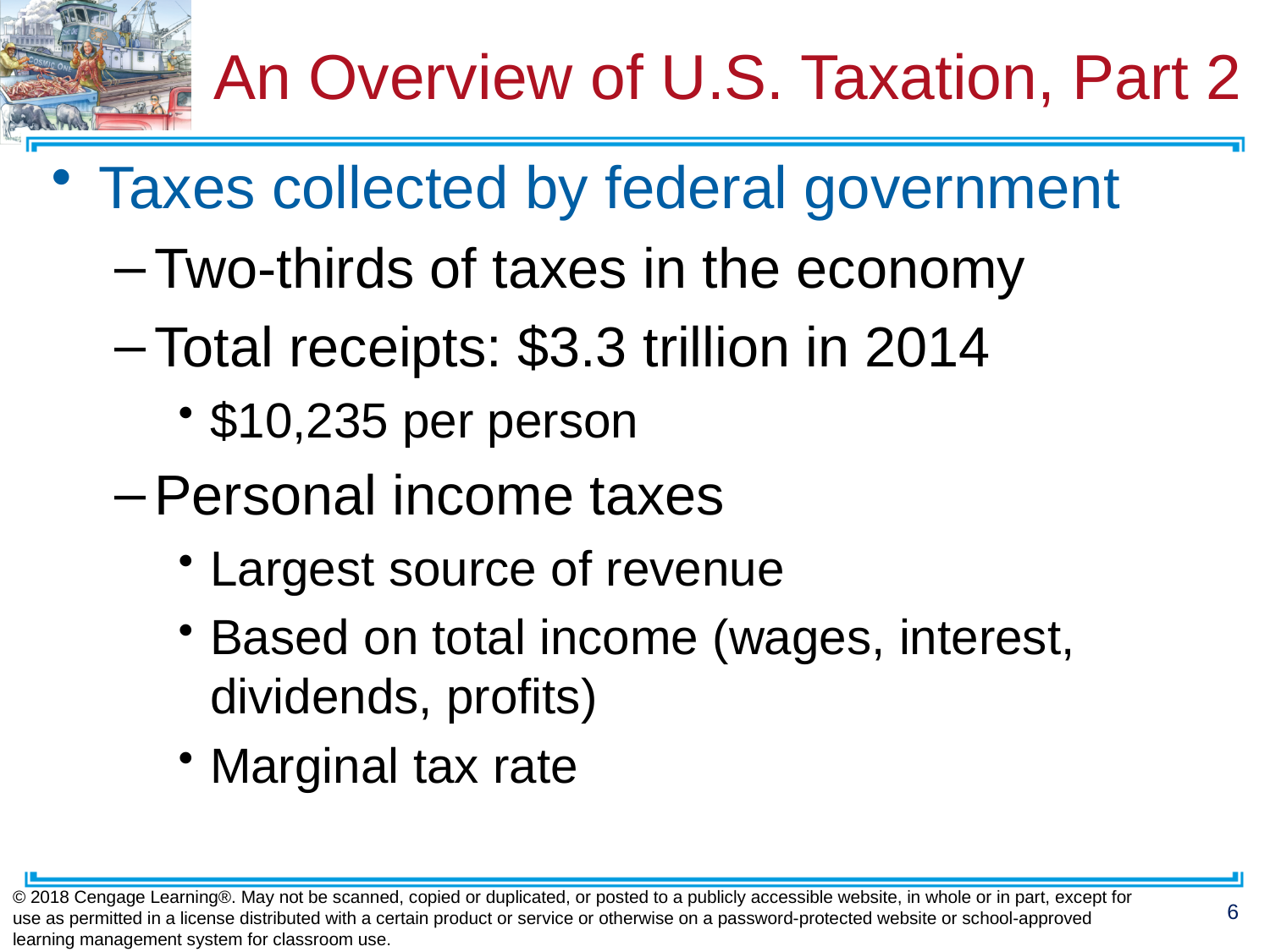

# An Overview of U.S. Taxation, Part 2
Taxes collected by federal government
Two-thirds of taxes in the economy
Total receipts: $3.3 trillion in 2014
$10,235 per person
Personal income taxes
Largest source of revenue
Based on total income (wages, interest, dividends, profits)
Marginal tax rate
© 2018 Cengage Learning®. May not be scanned, copied or duplicated, or posted to a publicly accessible website, in whole or in part, except for use as permitted in a license distributed with a certain product or service or otherwise on a password-protected website or school-approved learning management system for classroom use.
6